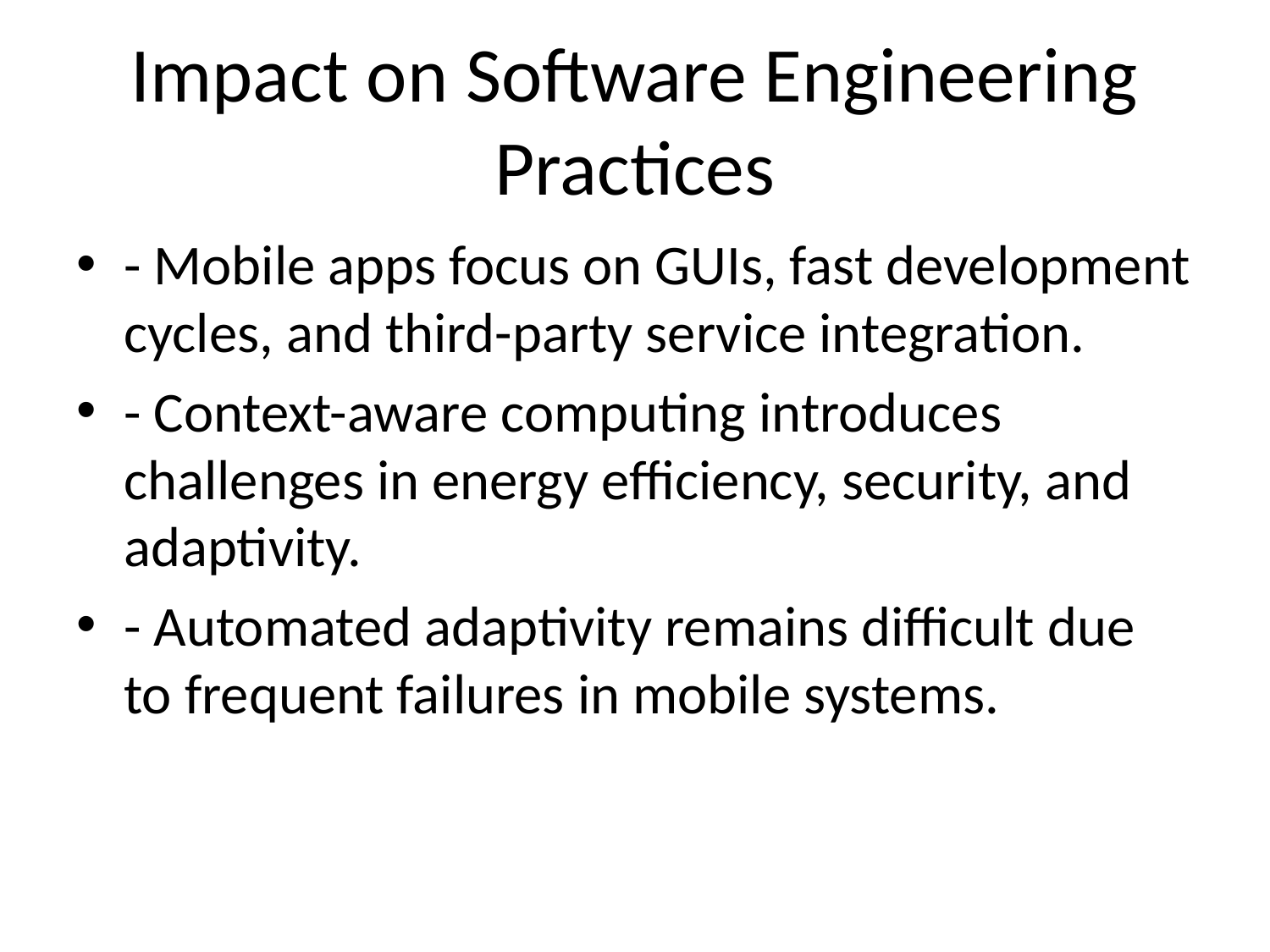

# Impact on Software Engineering Practices
- Mobile apps focus on GUIs, fast development cycles, and third-party service integration.
- Context-aware computing introduces challenges in energy efficiency, security, and adaptivity.
- Automated adaptivity remains difficult due to frequent failures in mobile systems.